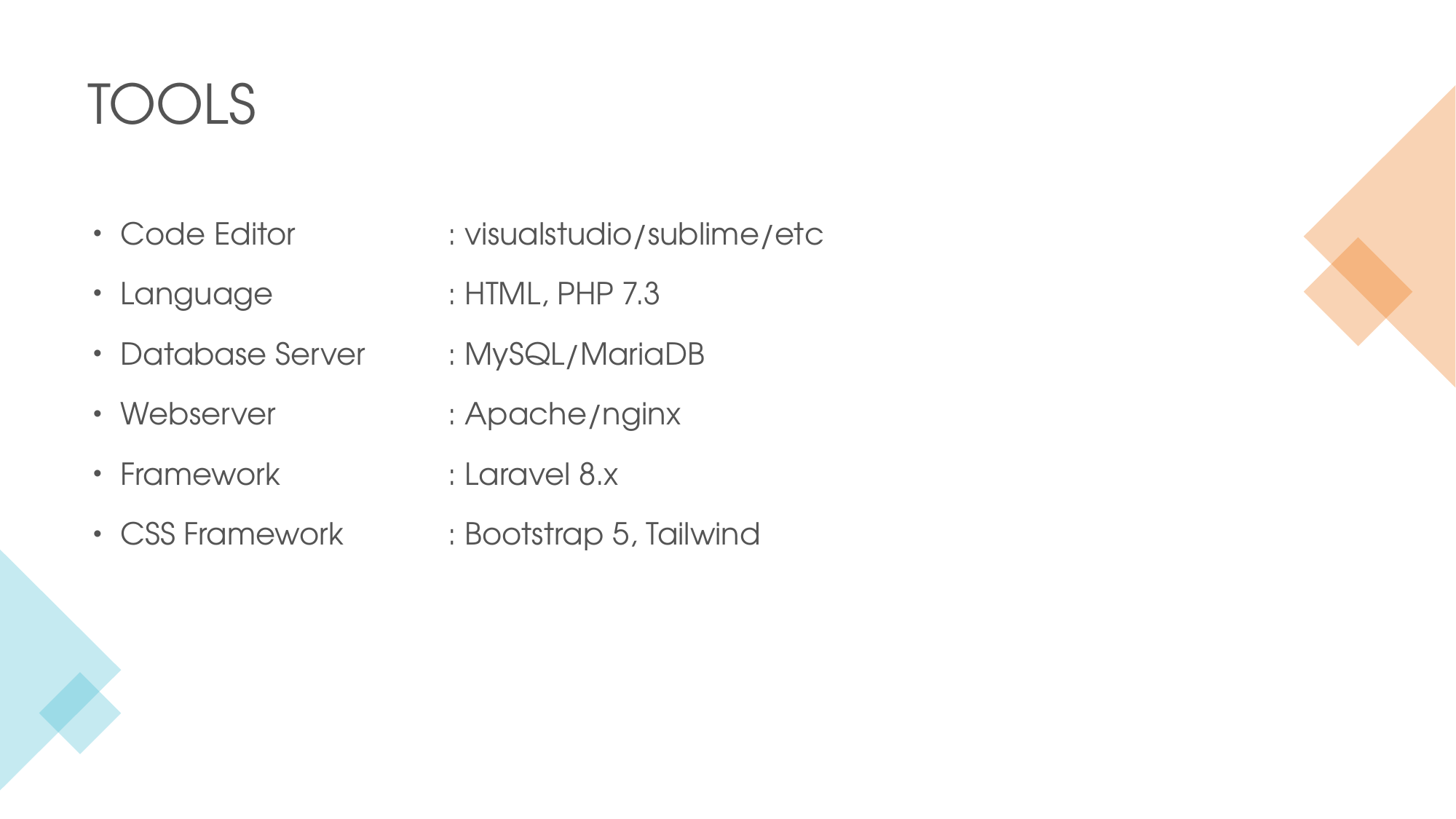

# Tools

Code Editor 		: visualstudio/sublime/etc
Language		: HTML, PHP 7.3
Database Server	: MySQL/MariaDB
Webserver 		: Apache/nginx
Framework		: Laravel 8.x
CSS Framework 	: Bootstrap 5, Tailwind